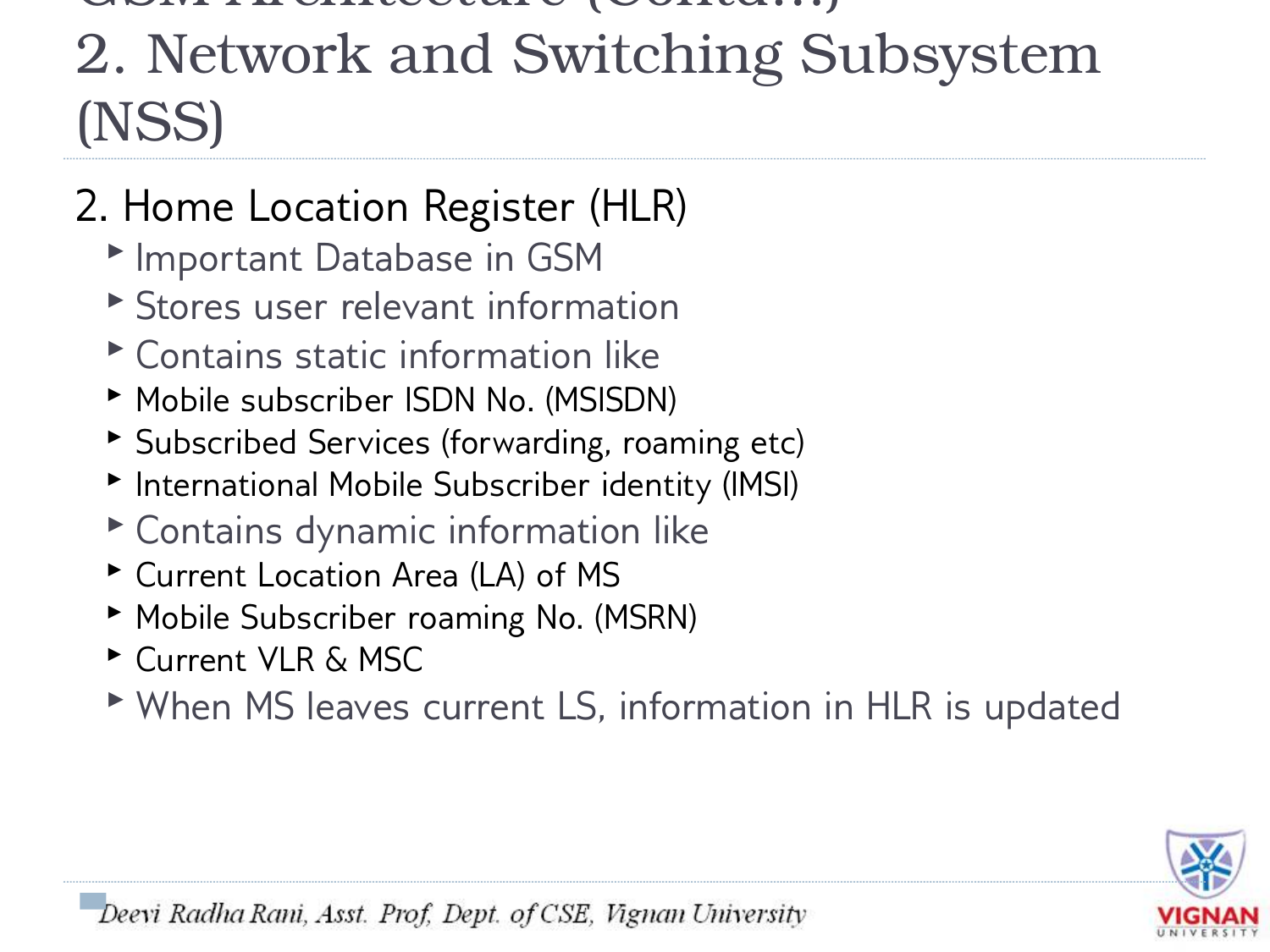

GSM Architecture (Contd…)
2. Network and Switching Subsystem (NSS)
2. Home Location Register (HLR)
Important Database in GSM
Stores user relevant information
Contains static information like
Mobile subscriber ISDN No. (MSISDN)
Subscribed Services (forwarding, roaming etc)
International Mobile Subscriber identity (IMSI)
Contains dynamic information like
Current Location Area (LA) of MS
Mobile Subscriber roaming No. (MSRN)
Current VLR & MSC
When MS leaves current LS, information in HLR is updated